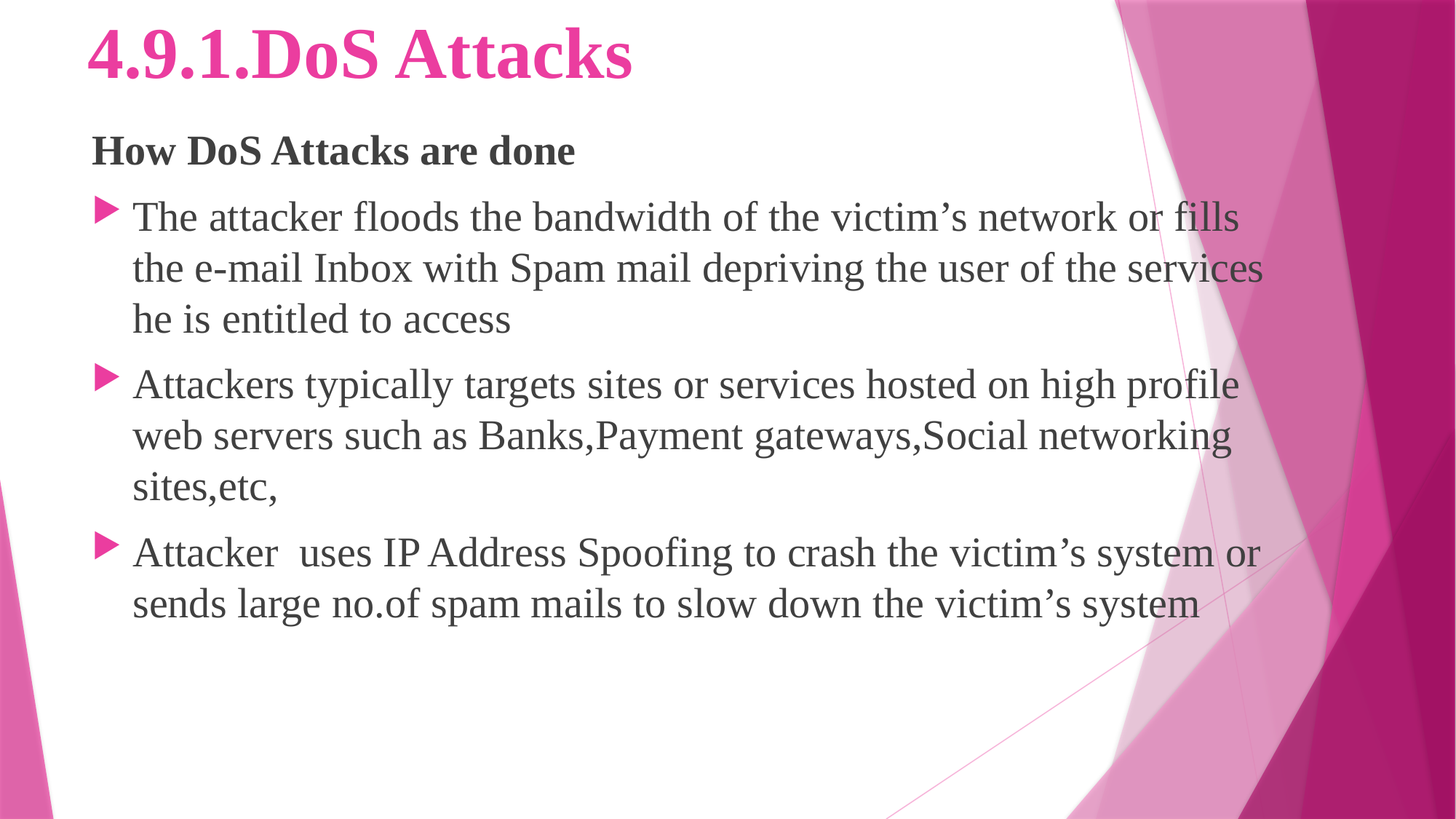

# 4.9.1.DoS Attacks
How DoS Attacks are done
The attacker floods the bandwidth of the victim’s network or fills the e-mail Inbox with Spam mail depriving the user of the services he is entitled to access
Attackers typically targets sites or services hosted on high profile web servers such as Banks,Payment gateways,Social networking sites,etc,
Attacker  uses IP Address Spoofing to crash the victim’s system or sends large no.of spam mails to slow down the victim’s system